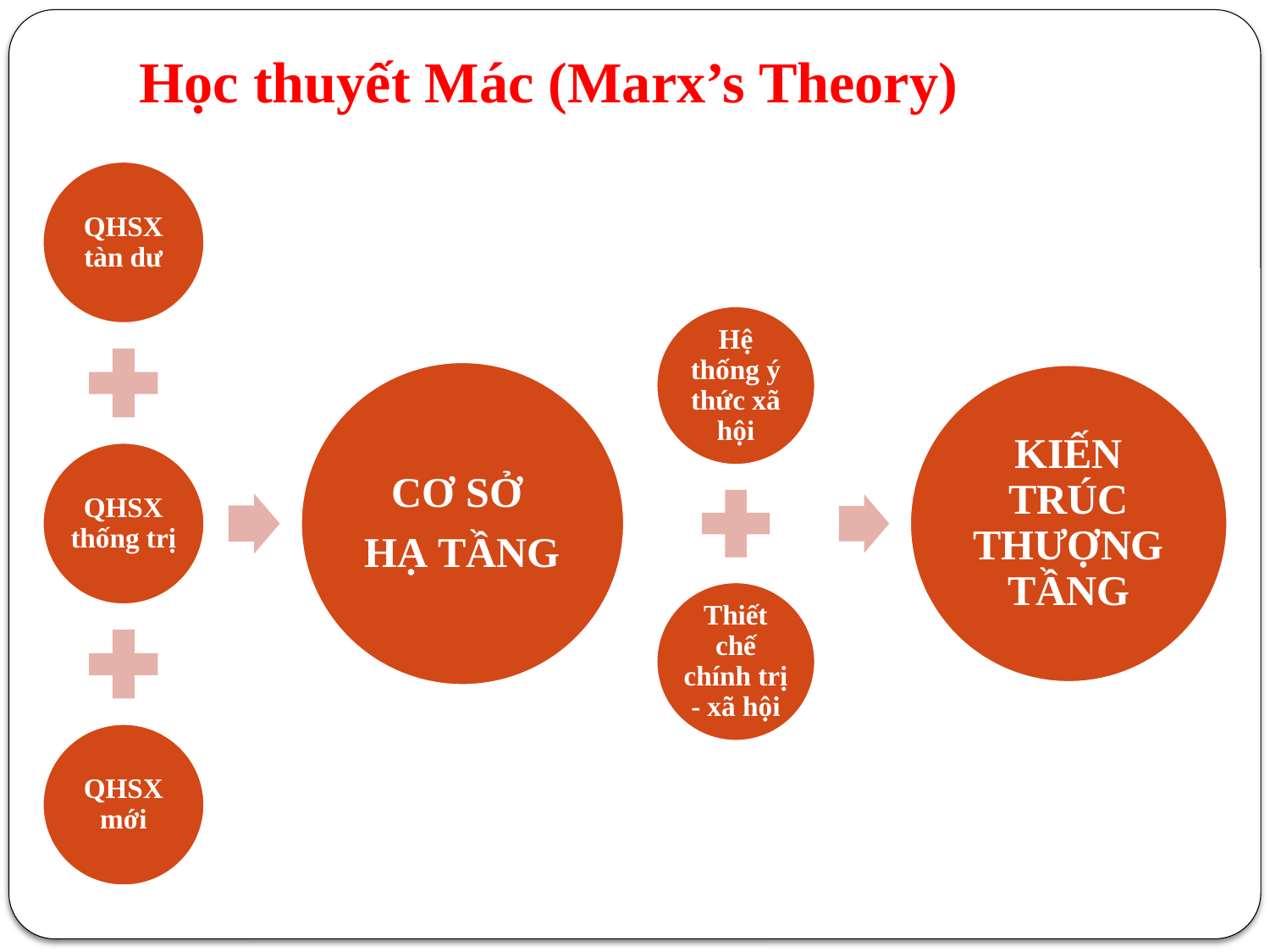

# Học thuyết Mác (Marx’s Theory)
Hệ thống ý thức xã hội

Thiết chế chính trị - xã hội

KIẾN TRÚC THƯỢNG TẦNG
QHSX tàn dư

QHSX thống trị

QHSX mới

CƠ SỞ
HẠ TẦNG